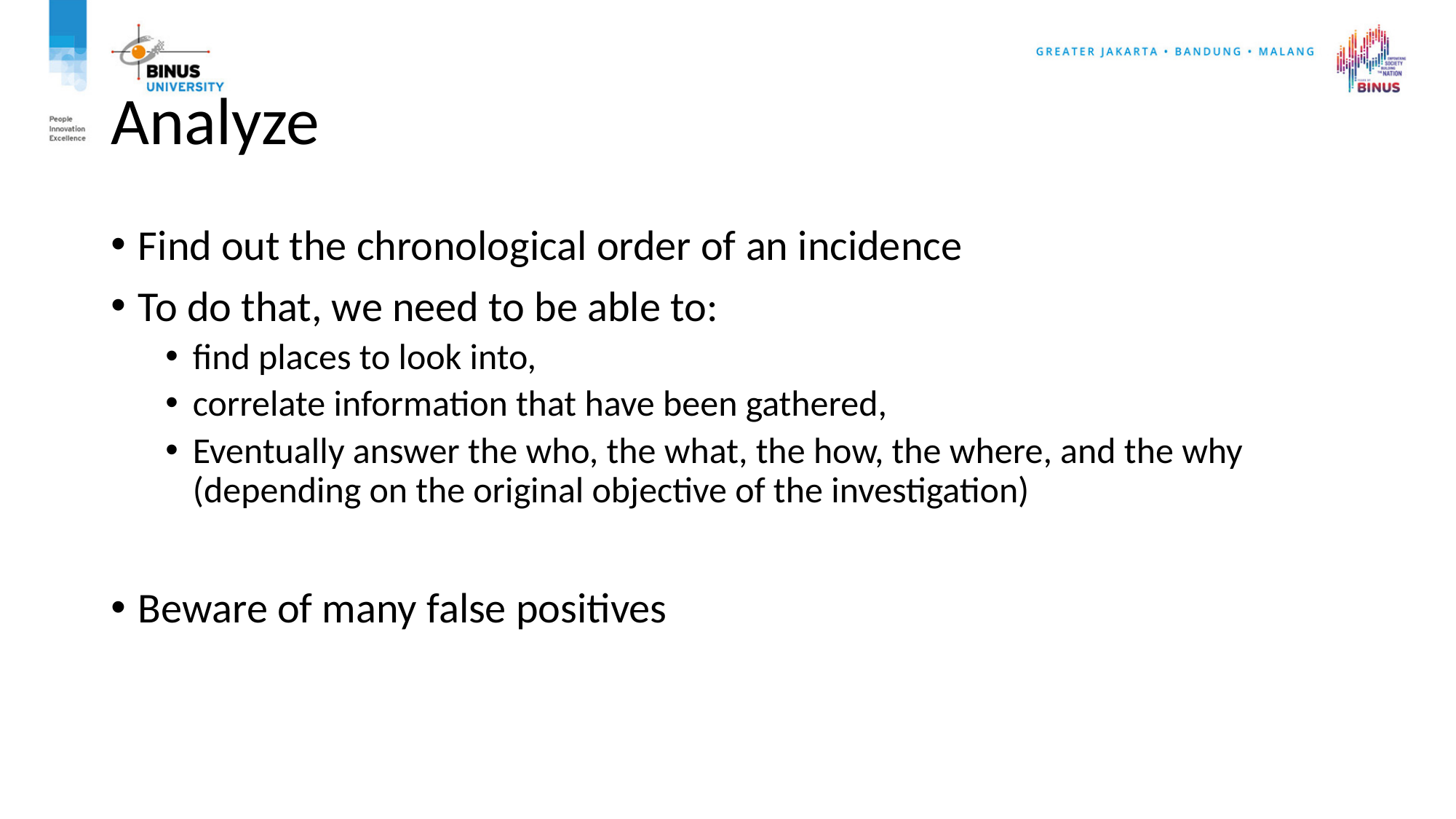

# Analyze
Find out the chronological order of an incidence
To do that, we need to be able to:
find places to look into,
correlate information that have been gathered,
Eventually answer the who, the what, the how, the where, and the why (depending on the original objective of the investigation)

Beware of many false positives